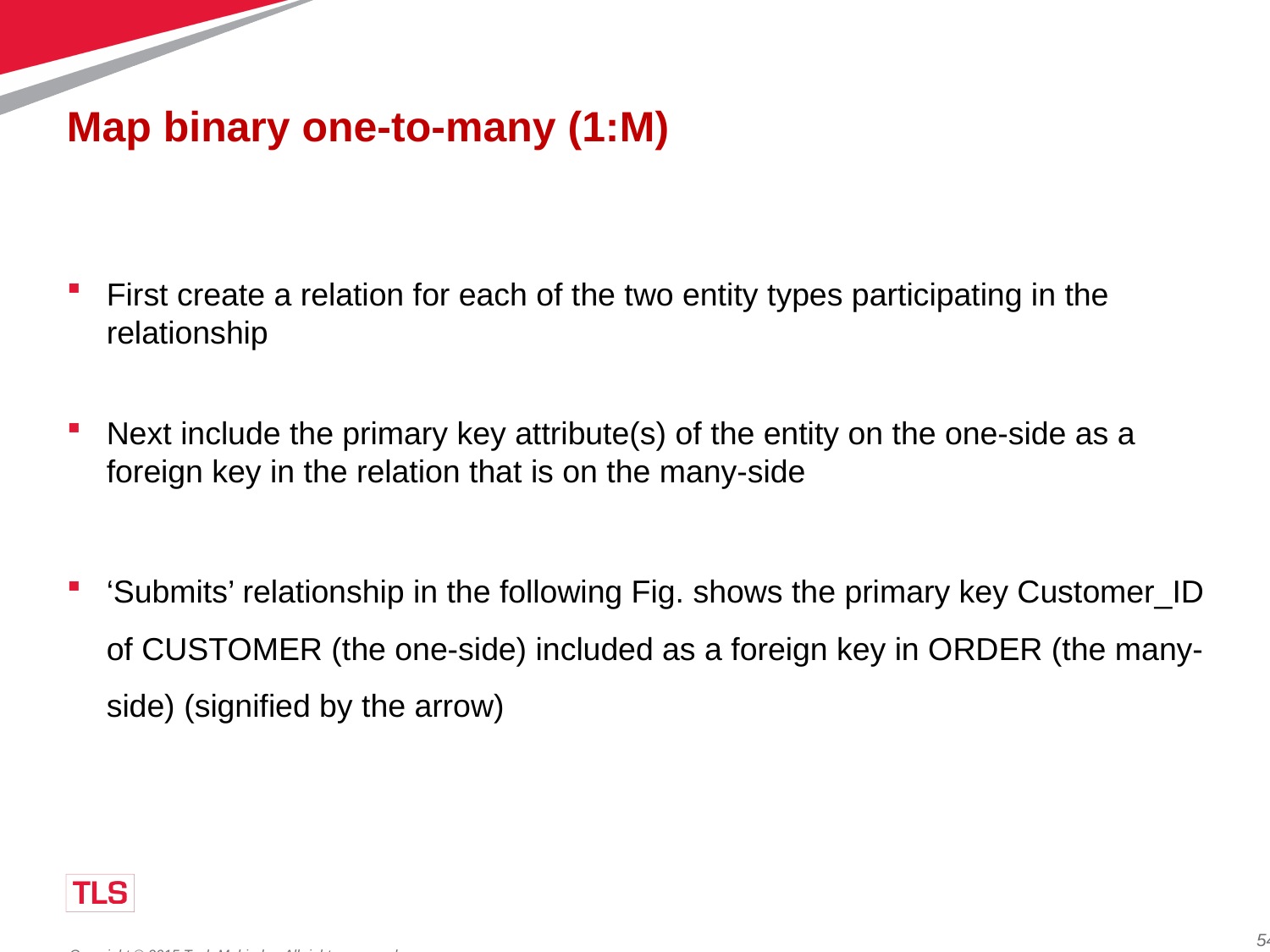

# Map binary one-to-many (1:M)
First create a relation for each of the two entity types participating in the relationship

Next include the primary key attribute(s) of the entity on the one-side as a foreign key in the relation that is on the many-side

‘Submits’ relationship in the following Fig. shows the primary key Customer_ID of CUSTOMER (the one-side) included as a foreign key in ORDER (the many-side) (signified by the arrow)